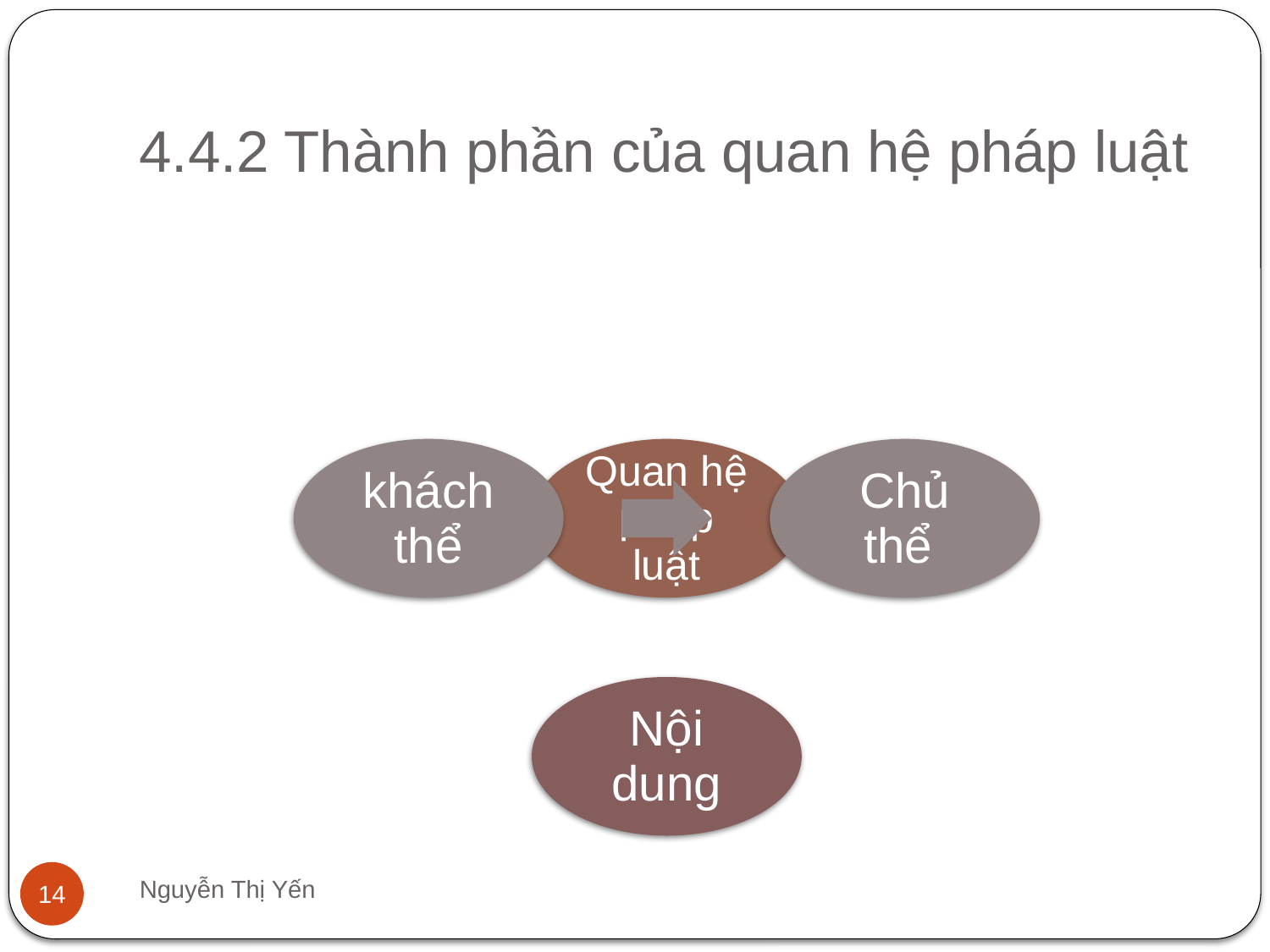

# 4.4.2 Thành phần của quan hệ pháp luật
Quan hệ pháp luật
Chủ thể
Nội dung
khách thể
Nguyễn Thị Yến
14